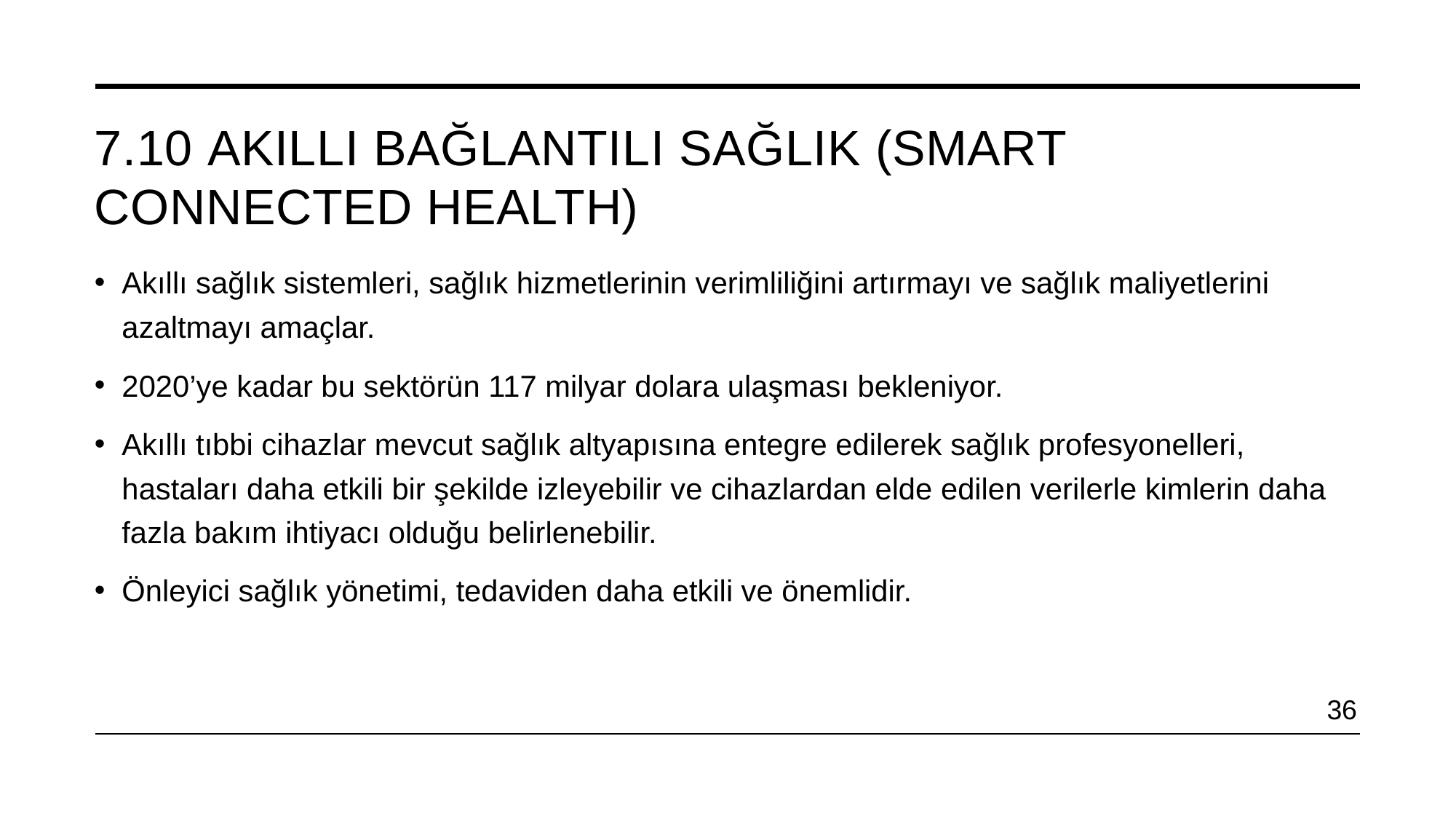

# 7.10 Akıllı Bağlantılı Sağlık (Smart Connected Health)
Akıllı sağlık sistemleri, sağlık hizmetlerinin verimliliğini artırmayı ve sağlık maliyetlerini azaltmayı amaçlar.
2020’ye kadar bu sektörün 117 milyar dolara ulaşması bekleniyor.
Akıllı tıbbi cihazlar mevcut sağlık altyapısına entegre edilerek sağlık profesyonelleri, hastaları daha etkili bir şekilde izleyebilir ve cihazlardan elde edilen verilerle kimlerin daha fazla bakım ihtiyacı olduğu belirlenebilir.
Önleyici sağlık yönetimi, tedaviden daha etkili ve önemlidir.

36